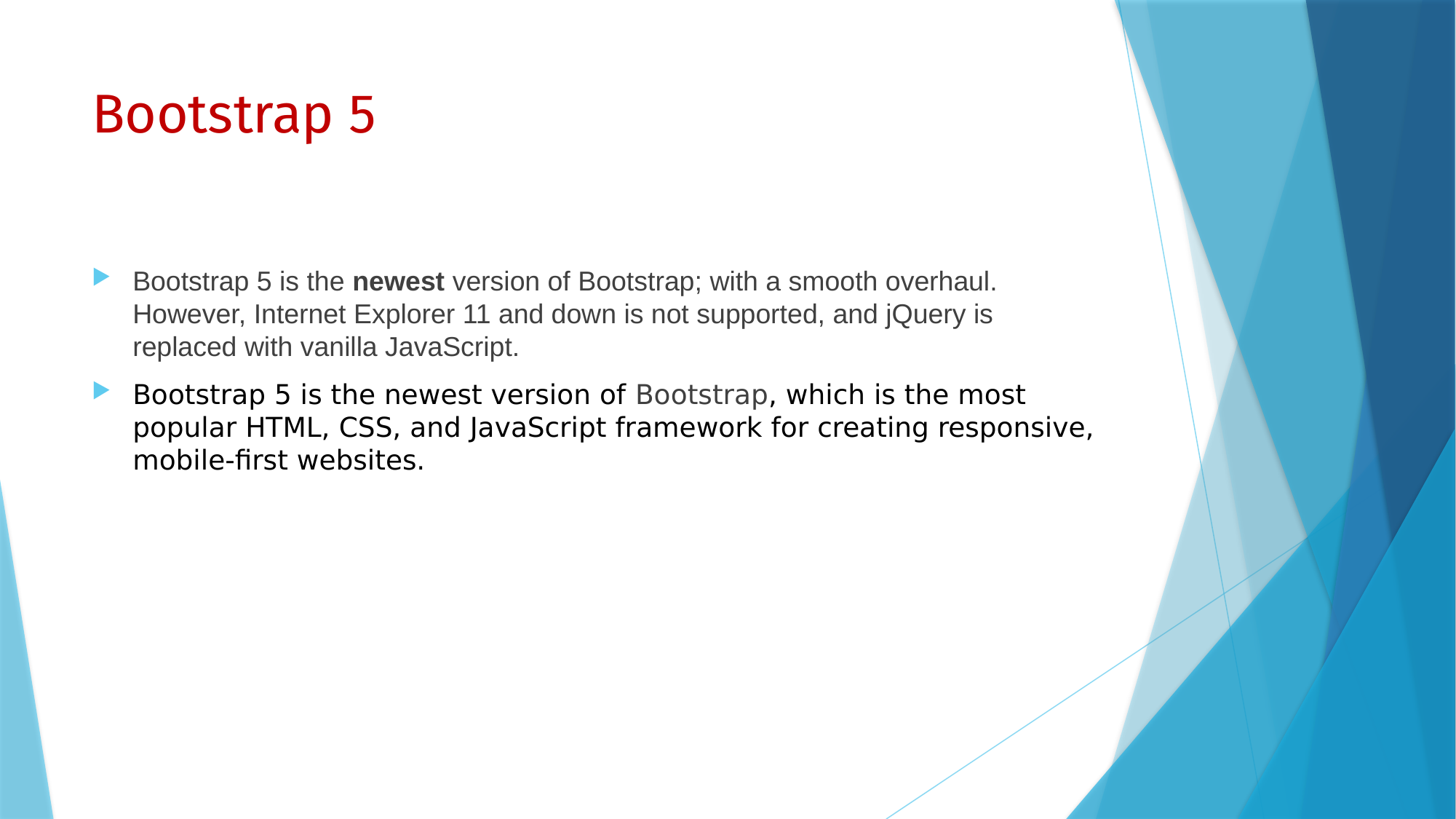

# Bootstrap 5
Bootstrap 5 is the newest version of Bootstrap; with a smooth overhaul. However, Internet Explorer 11 and down is not supported, and jQuery is replaced with vanilla JavaScript.
Bootstrap 5 is the newest version of Bootstrap, which is the most popular HTML, CSS, and JavaScript framework for creating responsive, mobile-first websites.